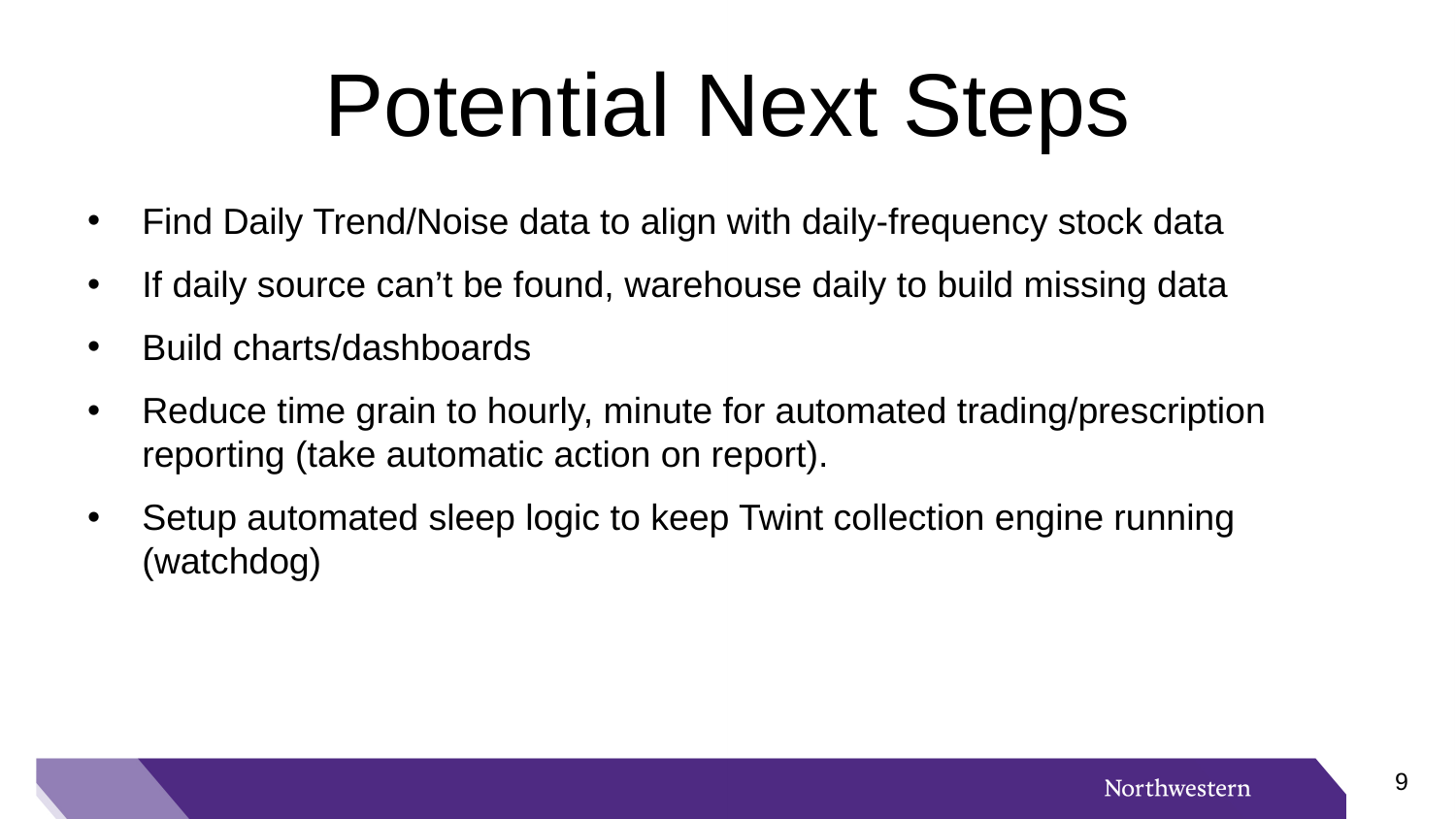

# Potential Next Steps
Find Daily Trend/Noise data to align with daily-frequency stock data
If daily source can’t be found, warehouse daily to build missing data
Build charts/dashboards
Reduce time grain to hourly, minute for automated trading/prescription reporting (take automatic action on report).
Setup automated sleep logic to keep Twint collection engine running (watchdog)

9